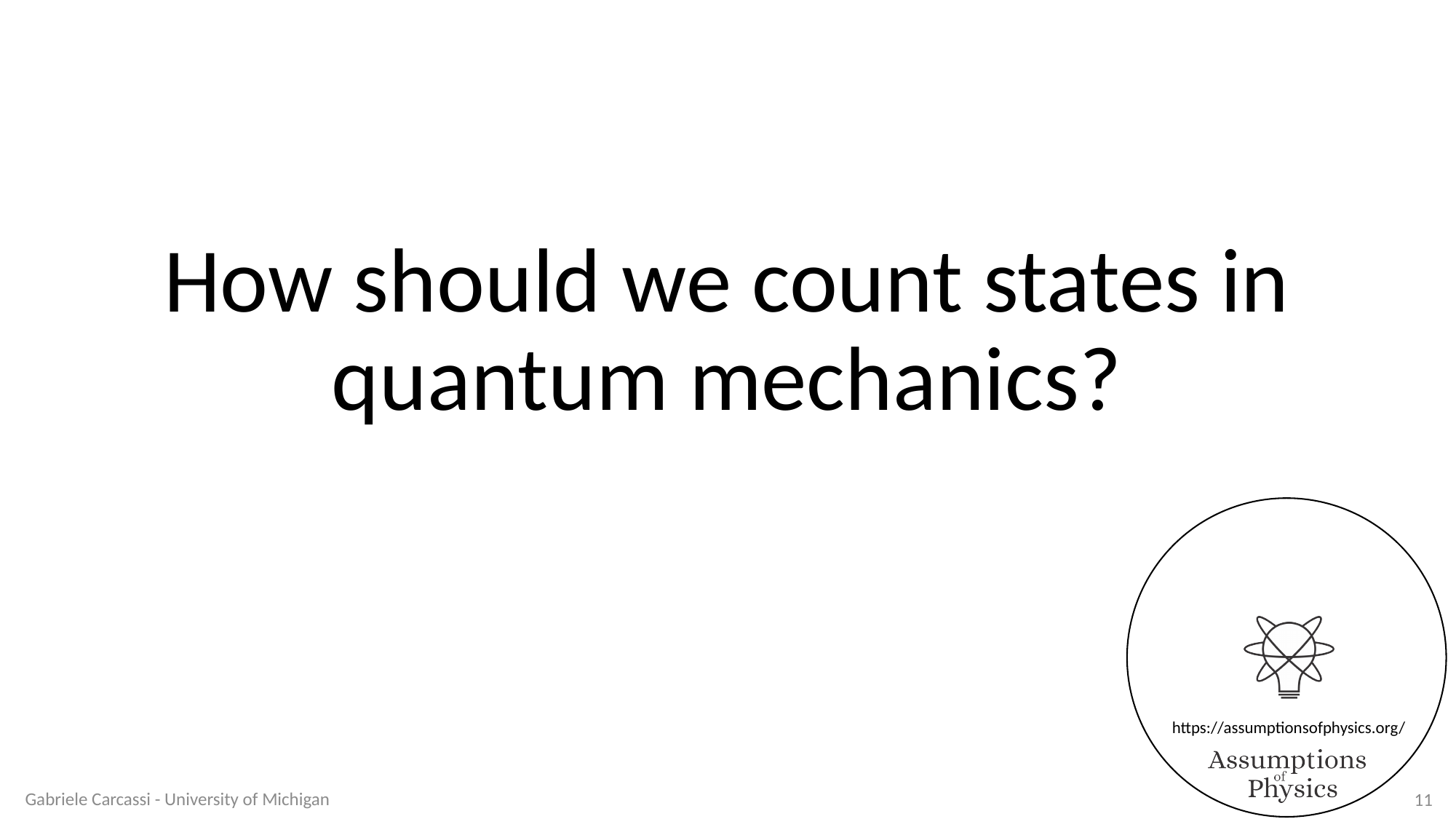

# How should we count states in quantum mechanics?

Gabriele Carcassi - University of Michigan
11